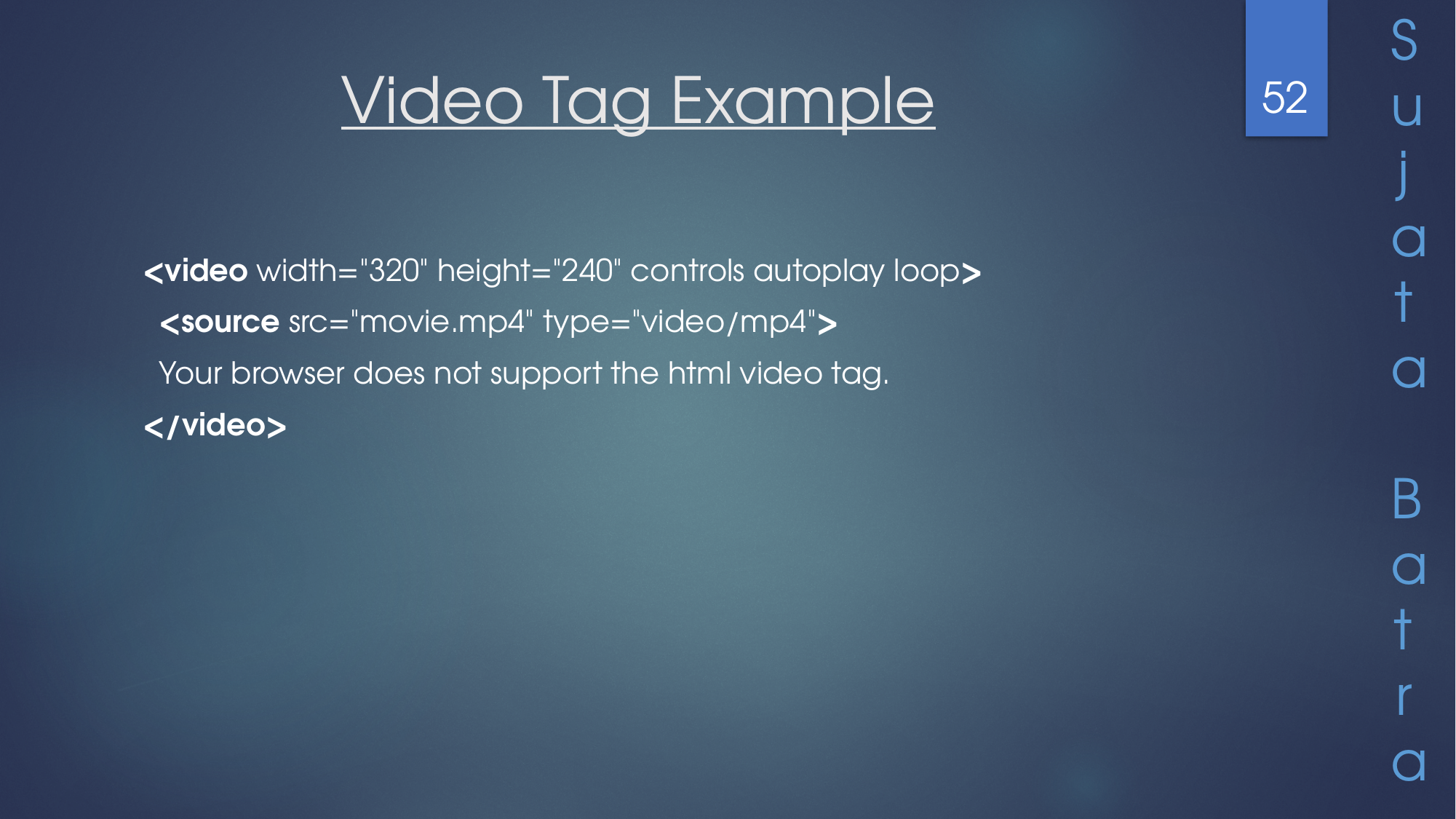

52
# Video Tag Example
<video width="320" height="240" controls autoplay loop>
  <source src="movie.mp4" type="video/mp4">
  Your browser does not support the html video tag.
</video>